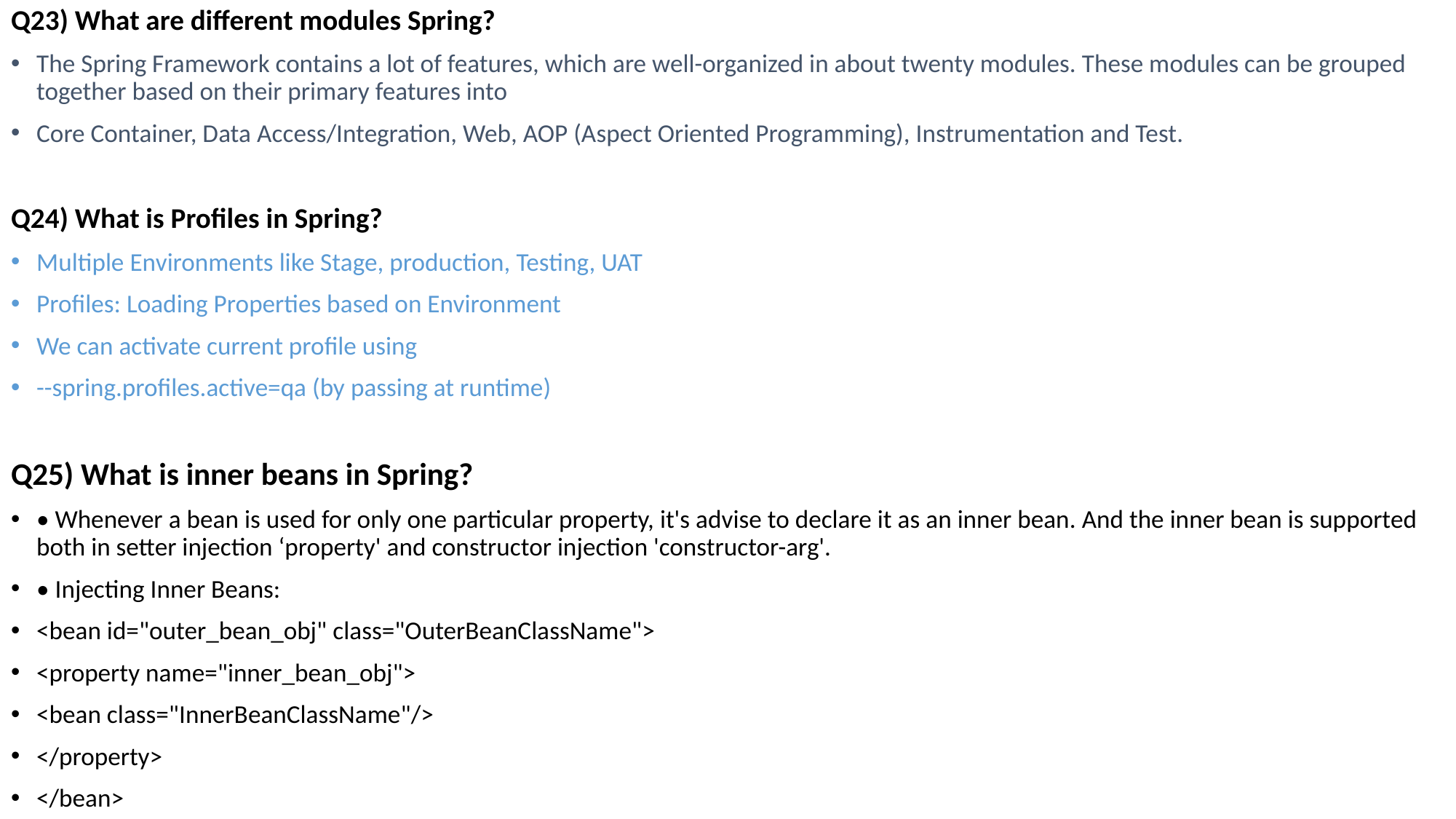

Q23) What are different modules Spring?
The Spring Framework contains a lot of features, which are well-organized in about twenty modules. These modules can be grouped together based on their primary features into
Core Container, Data Access/Integration, Web, AOP (Aspect Oriented Programming), Instrumentation and Test.

Q24) What is Profiles in Spring?
Multiple Environments like Stage, production, Testing, UAT
Profiles: Loading Properties based on Environment
We can activate current profile using
--spring.profiles.active=qa (by passing at runtime)

Q25) What is inner beans in Spring?
• Whenever a bean is used for only one particular property, it's advise to declare it as an inner bean. And the inner bean is supported both in setter injection ‘property' and constructor injection 'constructor-arg'.
• Injecting Inner Beans:
<bean id="outer_bean_obj" class="OuterBeanClassName">
<property name="inner_bean_obj">
<bean class="InnerBeanClassName"/>
</property>
</bean>